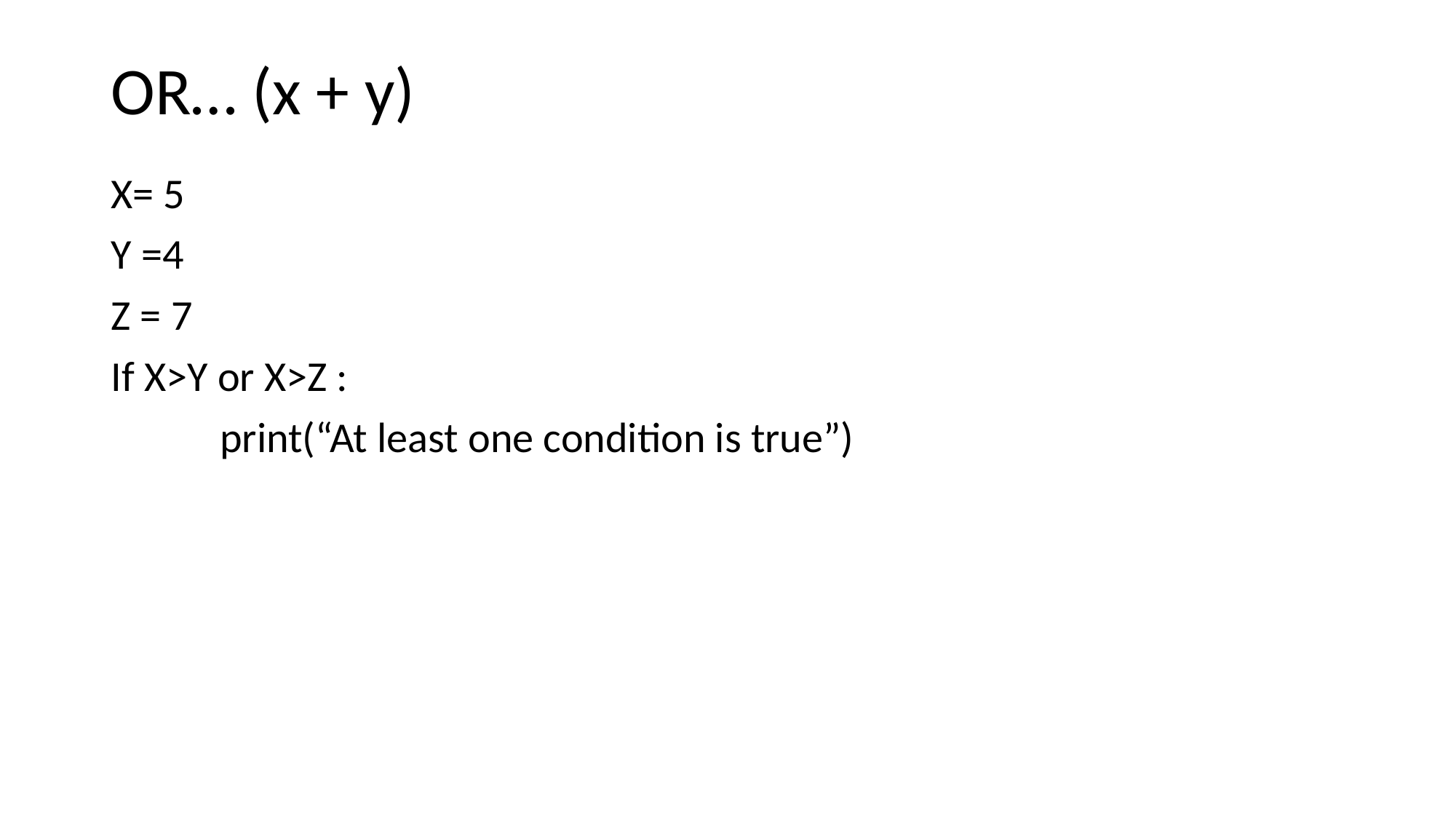

# OR… (x + y)
X= 5
Y =4
Z = 7
If X>Y or X>Z :
	print(“At least one condition is true”)